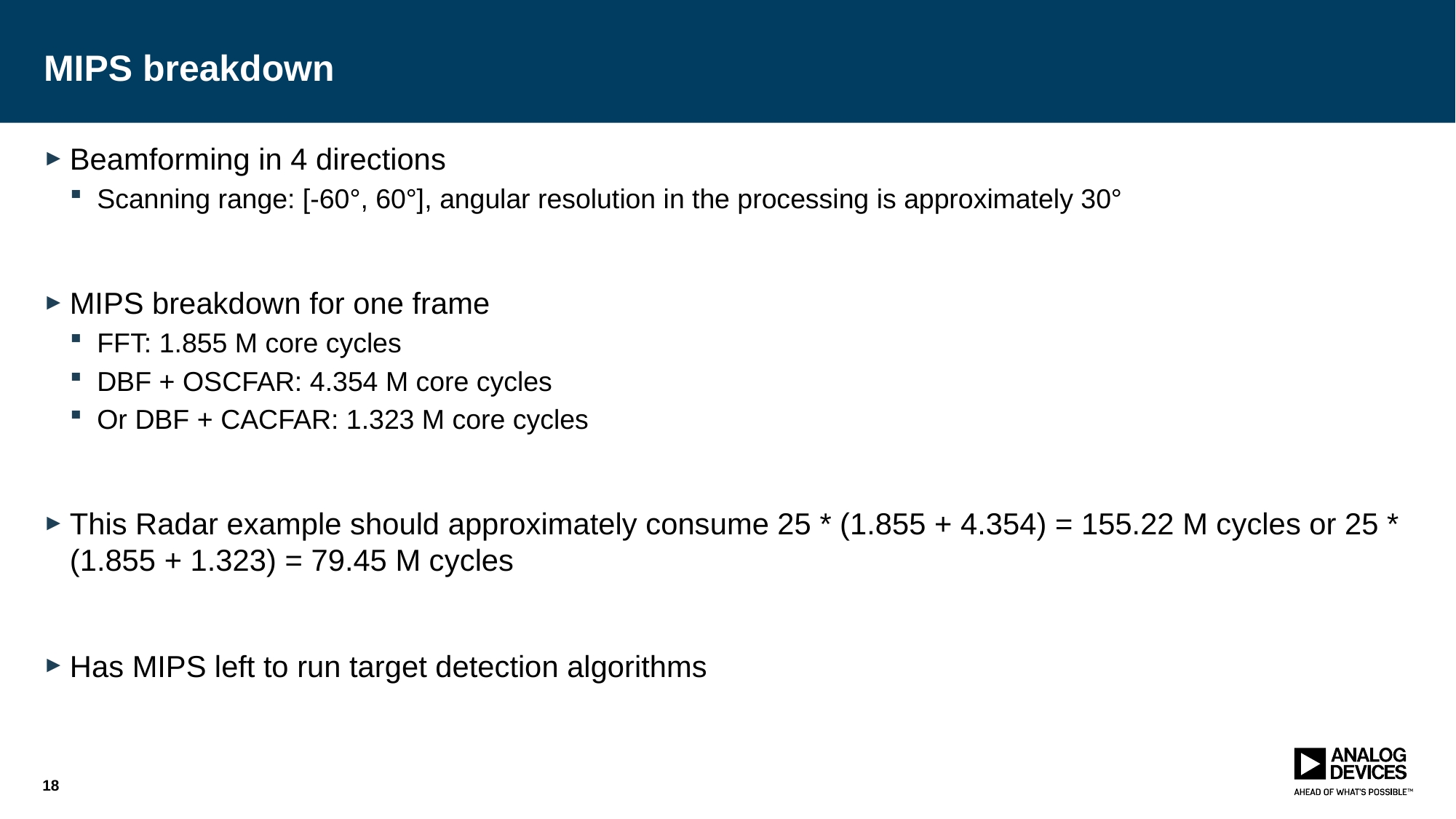

# MIPS breakdown
Beamforming in 4 directions
Scanning range: [-60°, 60°], angular resolution in the processing is approximately 30°

MIPS breakdown for one frame
FFT: 1.855 M core cycles
DBF + OSCFAR: 4.354 M core cycles
Or DBF + CACFAR: 1.323 M core cycles

This Radar example should approximately consume 25 * (1.855 + 4.354) = 155.22 M cycles or 25 * (1.855 + 1.323) = 79.45 M cycles

Has MIPS left to run target detection algorithms
18